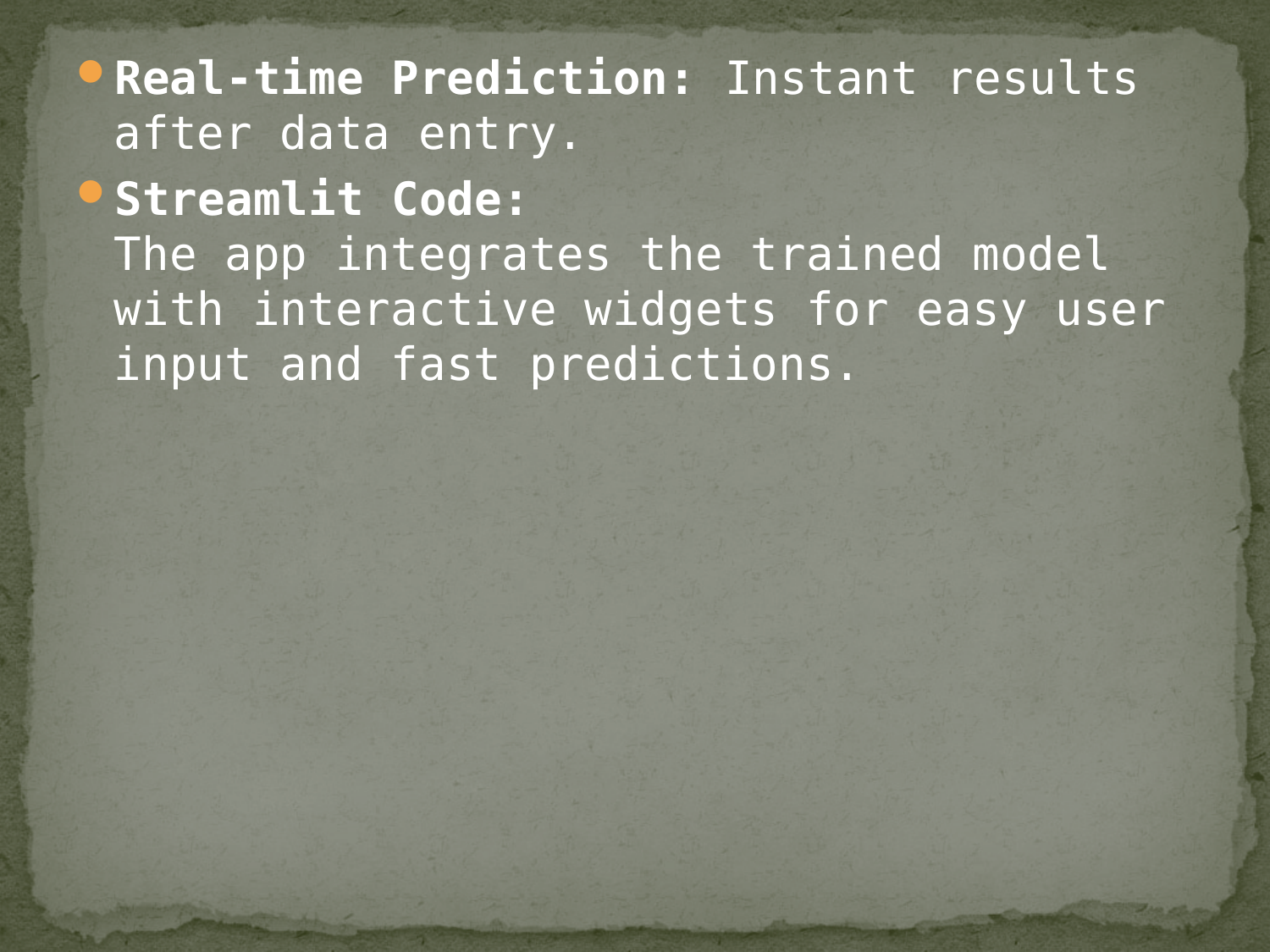

Real-time Prediction: Instant results after data entry.
Streamlit Code:
The app integrates the trained model with interactive widgets for easy user input and fast predictions.